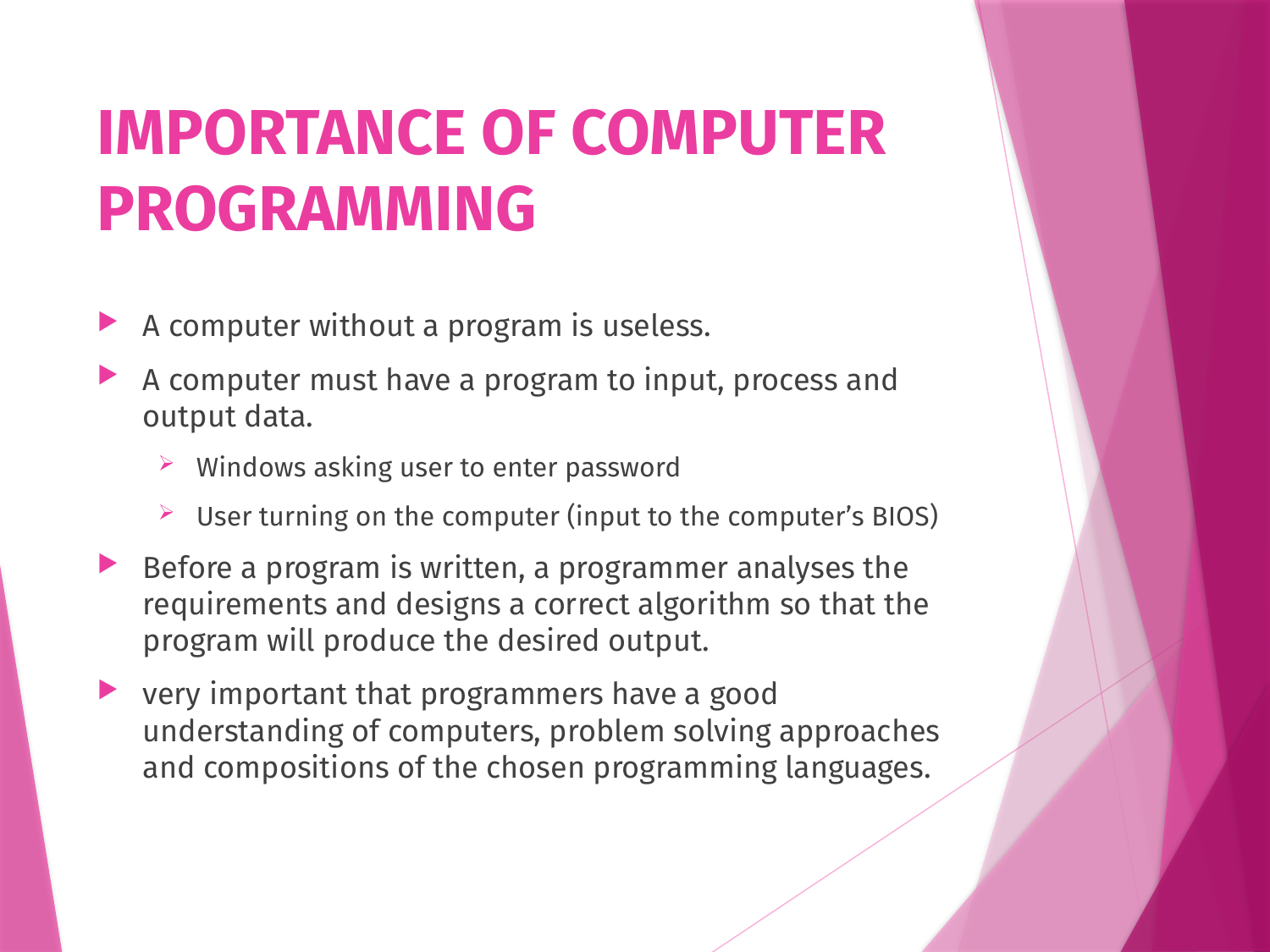

# IMPORTANCE OF COMPUTER PROGRAMMING
A computer without a program is useless.
A computer must have a program to input, process and output data.
Windows asking user to enter password
User turning on the computer (input to the computer’s BIOS)
Before a program is written, a programmer analyses the requirements and designs a correct algorithm so that the program will produce the desired output.
very important that programmers have a good understanding of computers, problem solving approaches and compositions of the chosen programming languages.